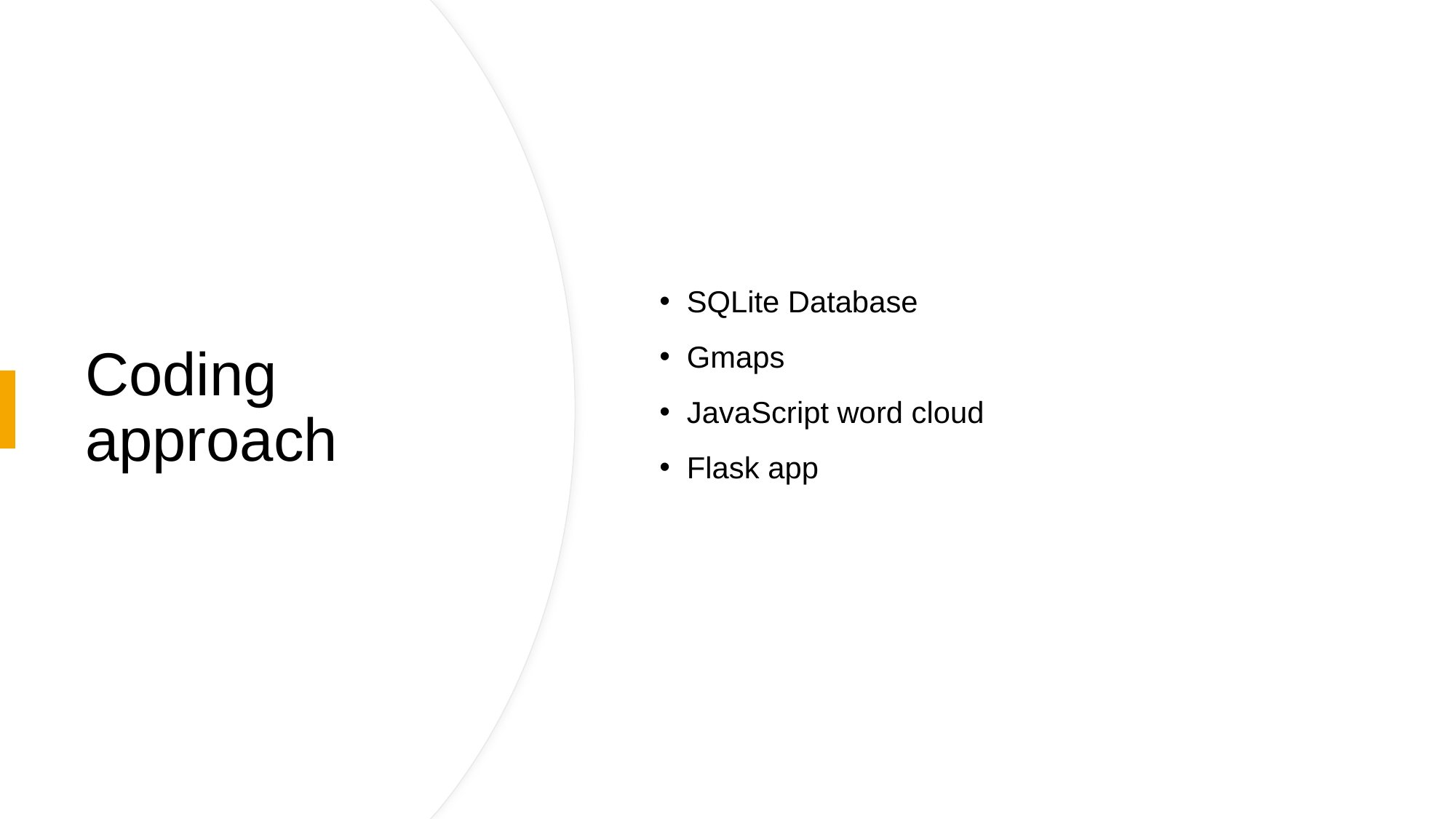

SQLite Database
Gmaps
JavaScript word cloud
Flask app

# Coding approach